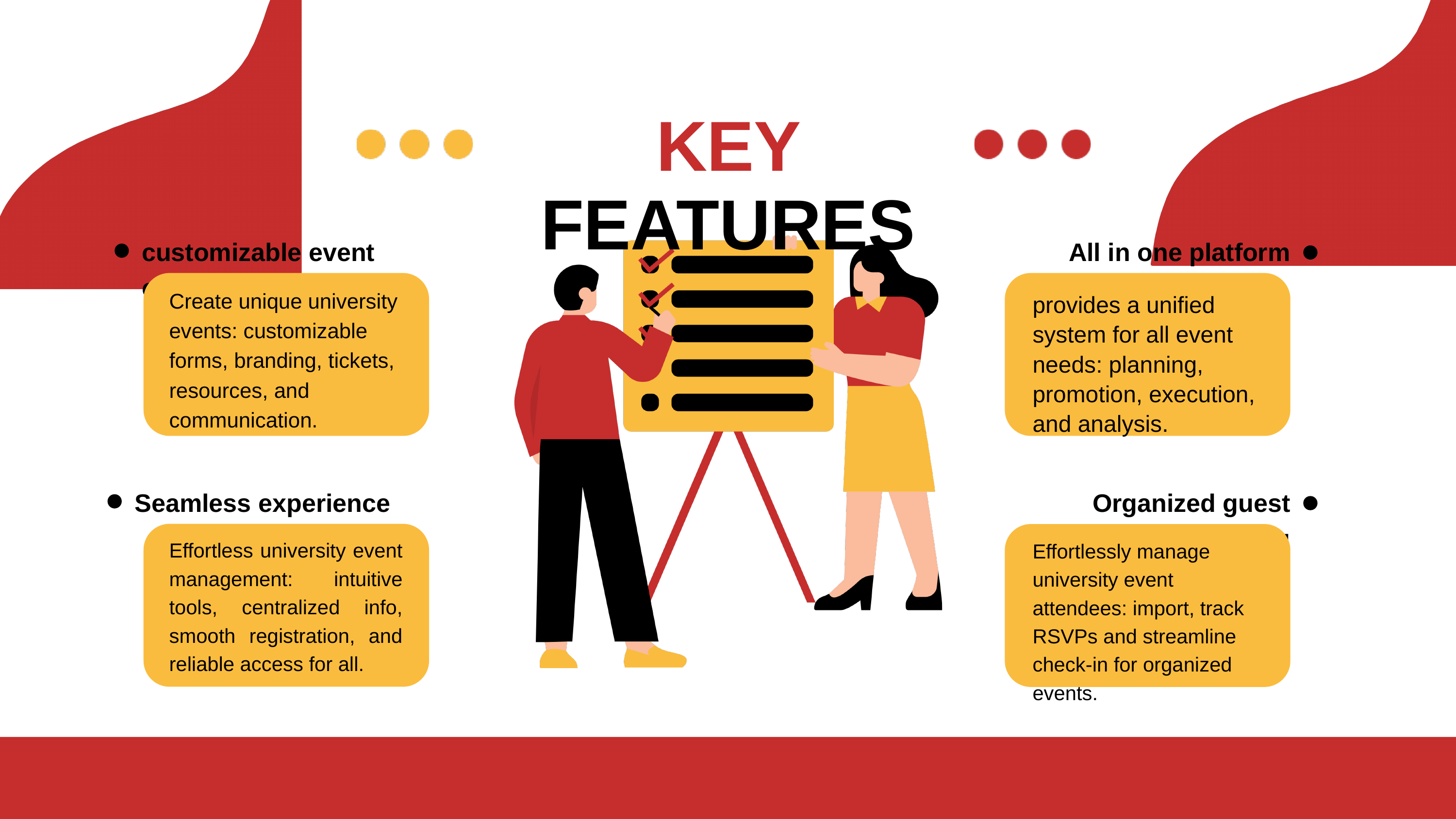

KEY FEATURES

customizable event creation
All in one platform

Create unique university events: customizable forms, branding, tickets, resources, and communication.
provides a unified system for all event needs: planning, promotion, execution, and analysis.
Seamless experience
Organized guest handling

Effortless university event management: intuitive tools, centralized info, smooth registration, and reliable access for all.
Effortlessly manage university event attendees: import, track RSVPs and streamline check-in for organized events.